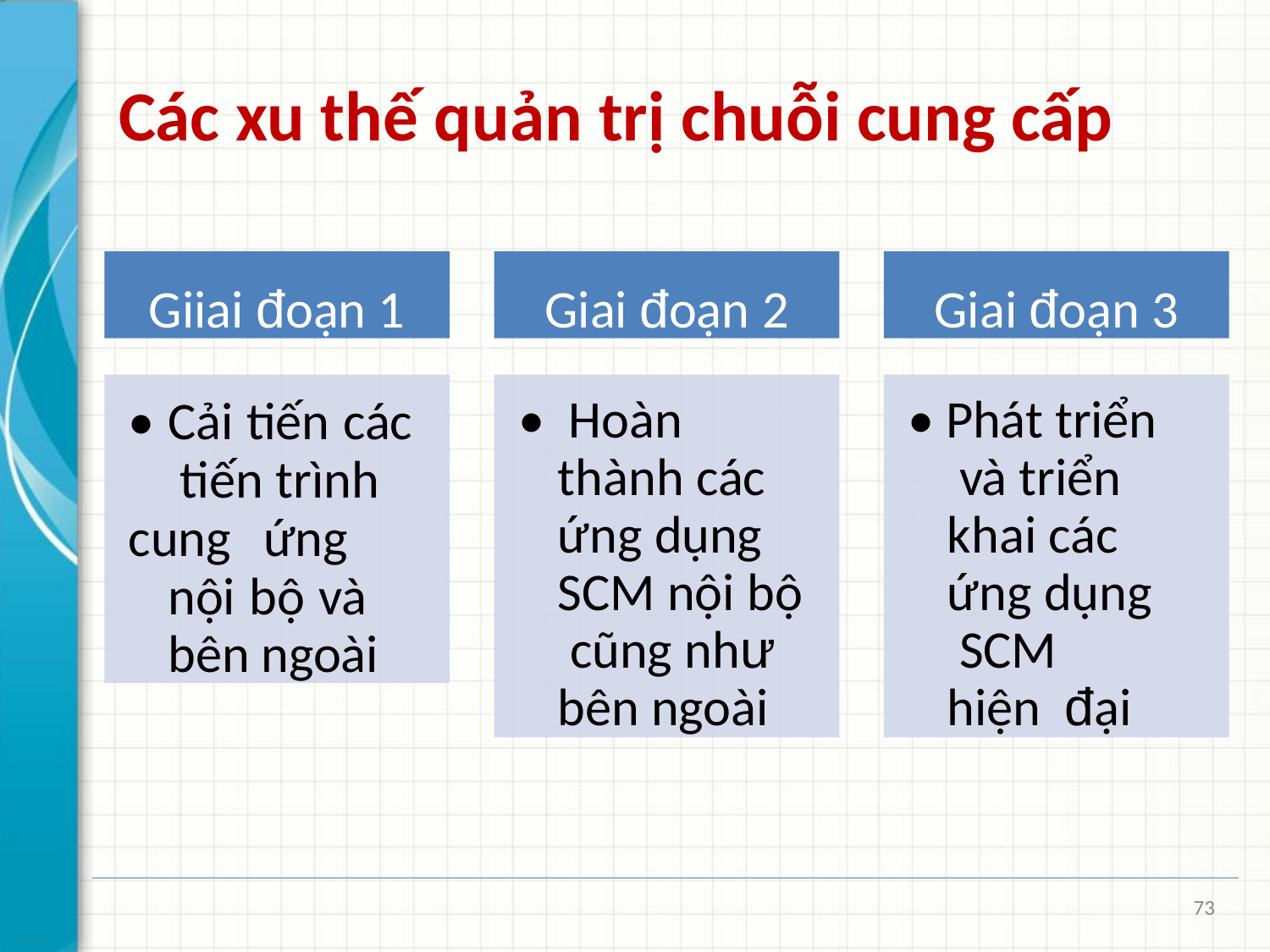

# Các xu thế quản trị chuỗi cung cấp
Giiai đoạn 1
Giai đoạn 2
Giai đoạn 3
• Cải tiến các  tiến trình
cung ứng  nội bộ và  bên ngoài
• Hoàn  thành các  ứng dụng  SCM nội bộ  cũng như  bên ngoài
• Phát triển  và triển  khai các  ứng dụng  SCM hiện  đại

73